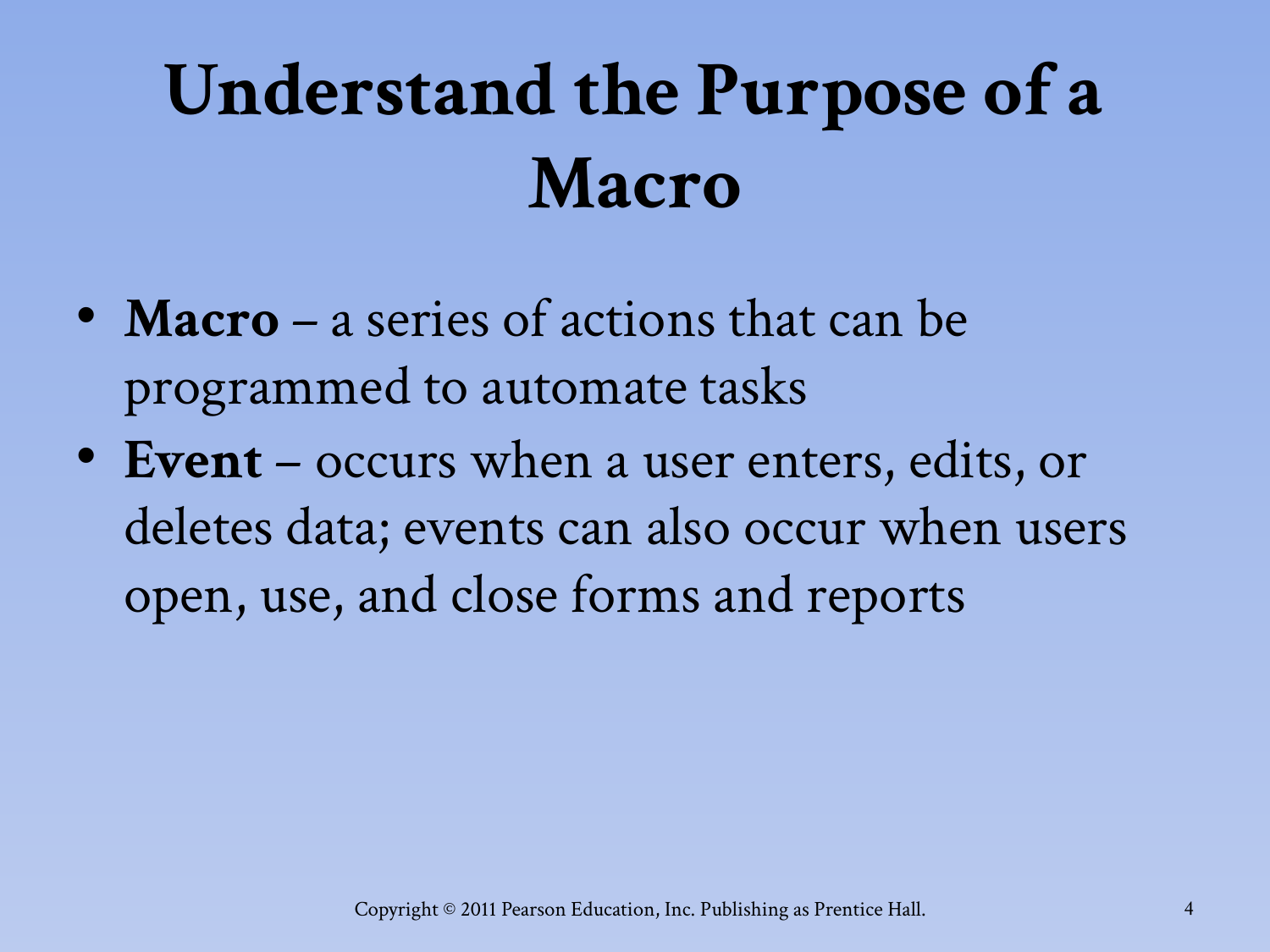

# Understand the Purpose of a Macro

Macro – a series of actions that can be programmed to automate tasks
Event – occurs when a user enters, edits, or deletes data; events can also occur when users open, use, and close forms and reports

Copyright © 2011 Pearson Education, Inc. Publishing as Prentice Hall.

4